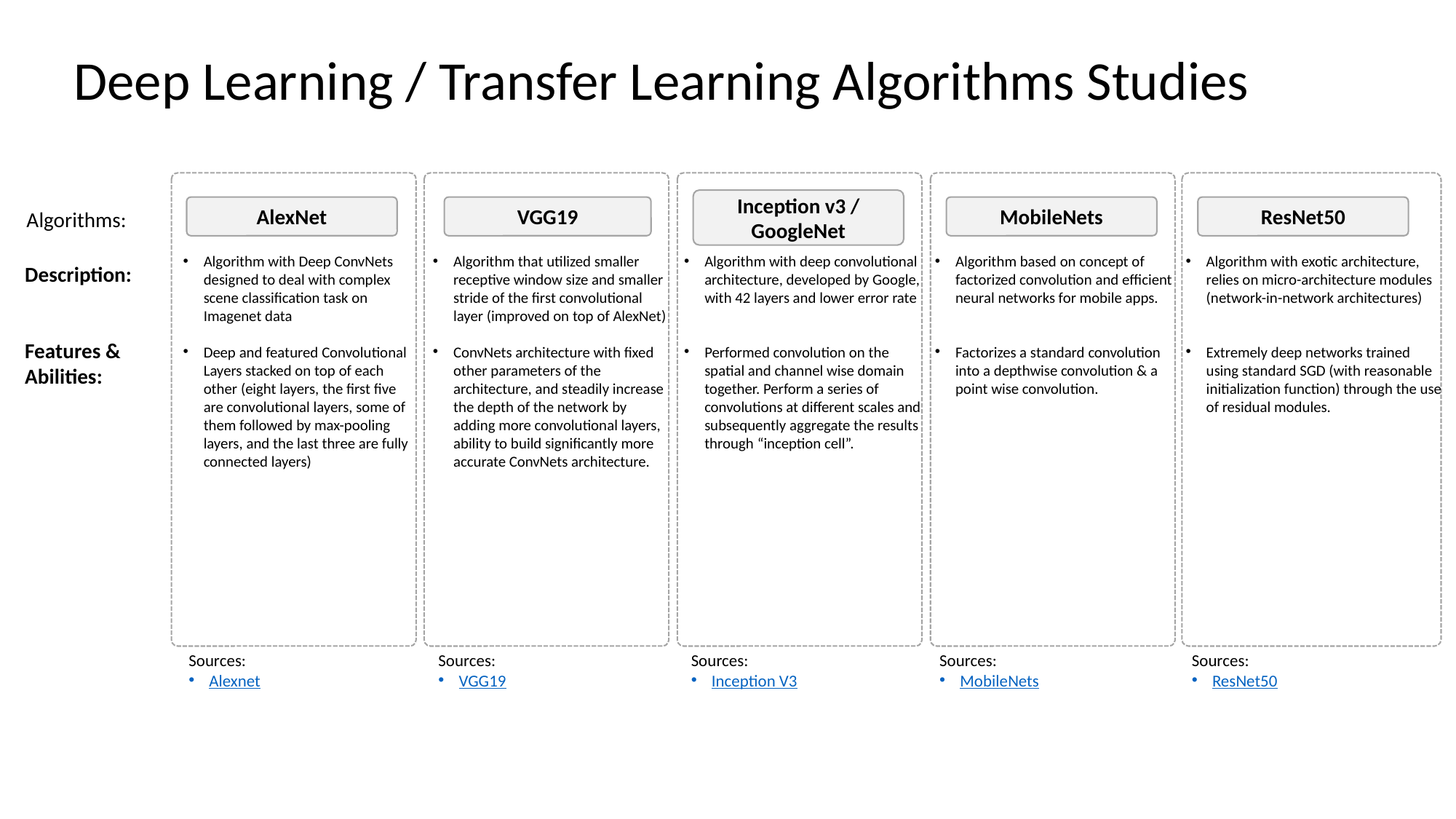

# Deep Learning / Transfer Learning Algorithms Studies

Inception v3 / GoogleNet
AlexNet
VGG19
MobileNets
ResNet50
Algorithms:
Algorithm with Deep ConvNets designed to deal with complex scene classification task on Imagenet data

Deep and featured Convolutional Layers stacked on top of each other (eight layers, the first five are convolutional layers, some of them followed by max-pooling layers, and the last three are fully connected layers)

Algorithm that utilized smaller receptive window size and smaller stride of the first convolutional layer (improved on top of AlexNet)

ConvNets architecture with fixed other parameters of the architecture, and steadily increase the depth of the network by adding more convolutional layers, ability to build significantly more accurate ConvNets architecture.
Algorithm with deep convolutional architecture, developed by Google, with 42 layers and lower error rate

Performed convolution on the spatial and channel wise domain together. Perform a series of convolutions at different scales and subsequently aggregate the results through “inception cell”.
Algorithm based on concept of factorized convolution and efficient neural networks for mobile apps.

Factorizes a standard convolution into a depthwise convolution & a point wise convolution.

Algorithm with exotic architecture, relies on micro-architecture modules (network-in-network architectures)

Extremely deep networks trained using standard SGD (with reasonable initialization function) through the use of residual modules.
Description:
Features & Abilities:
Sources:
Alexnet
Sources:
VGG19
Sources:
Inception V3
Sources:
MobileNets
Sources:
ResNet50